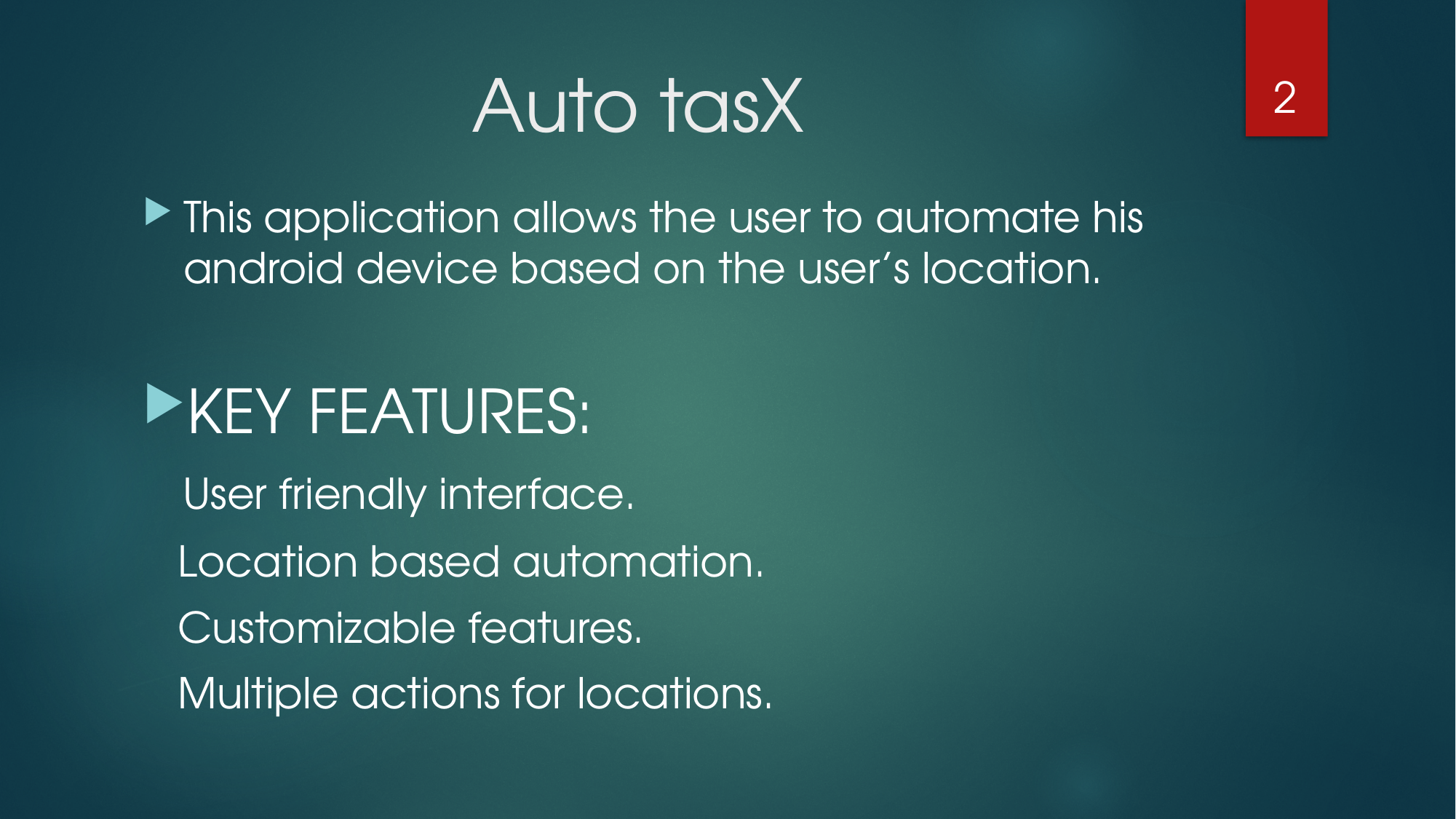

2
# Auto tasX
This application allows the user to automate his android device based on the user’s location.

KEY FEATURES:
   User friendly interface.
   Location based automation.
   Customizable features.
   Multiple actions for locations.